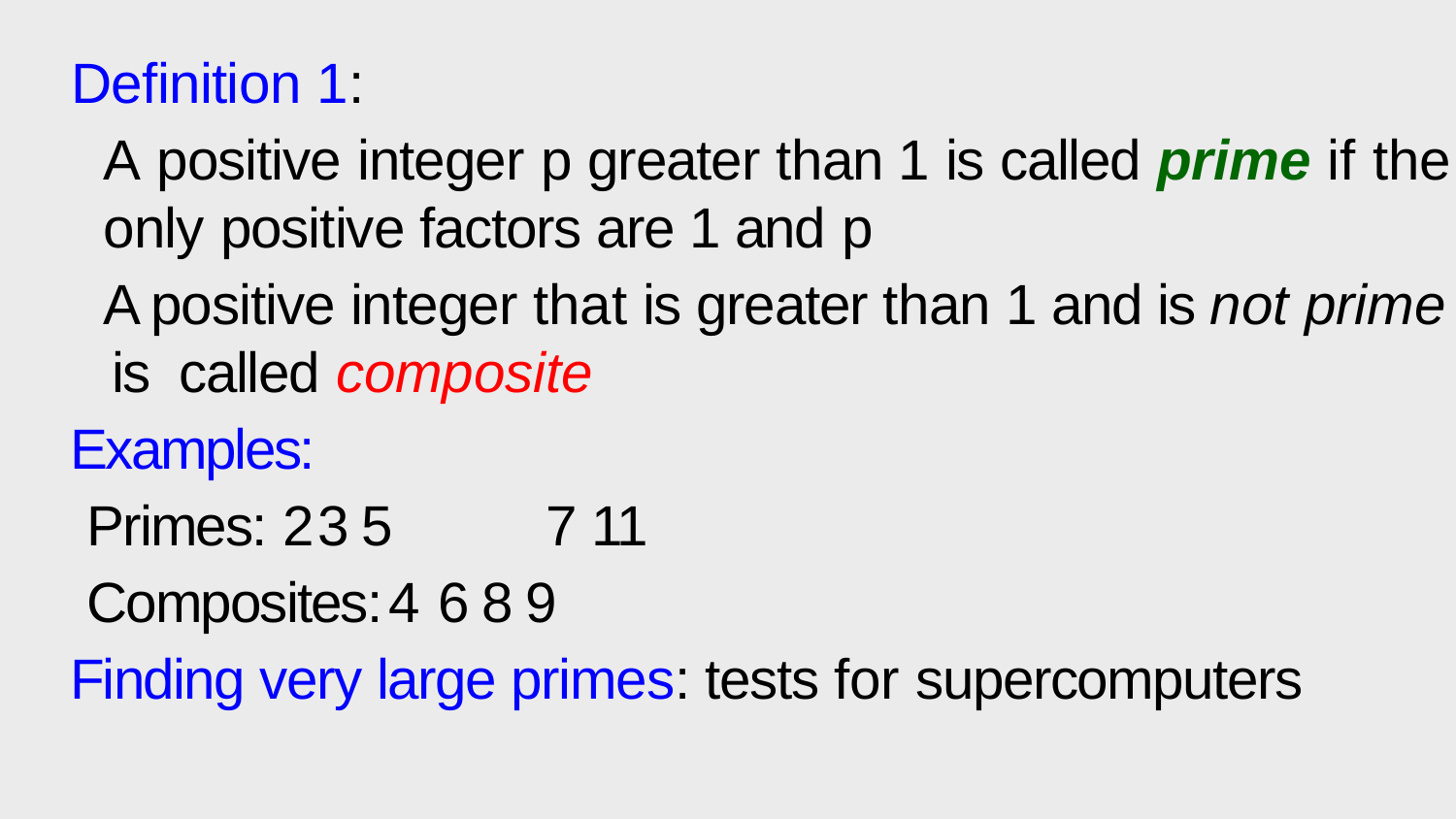

Definition 1:
A positive integer p greater than 1 is called prime if the only positive factors are 1 and p
A positive integer that is greater than 1 and is not prime is  called composite
Examples:
Primes:	2	3 5	 7 11
Composites:	4	 6 8 9
Finding very large primes: tests for supercomputers